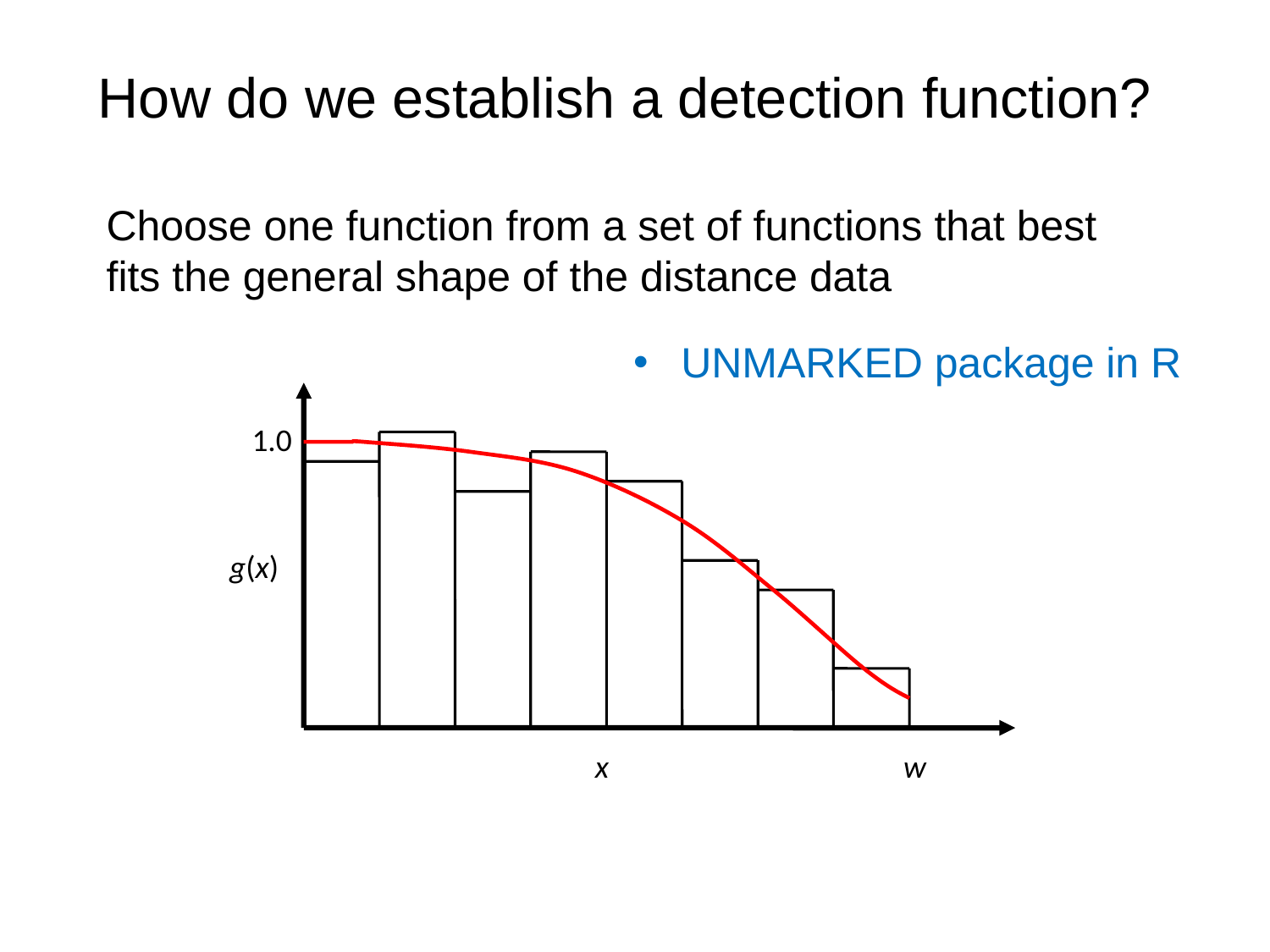

How do we establish a detection function?
Choose one function from a set of functions that best fits the general shape of the distance data
UNMARKED package in R

1.0

g(x)

x
w